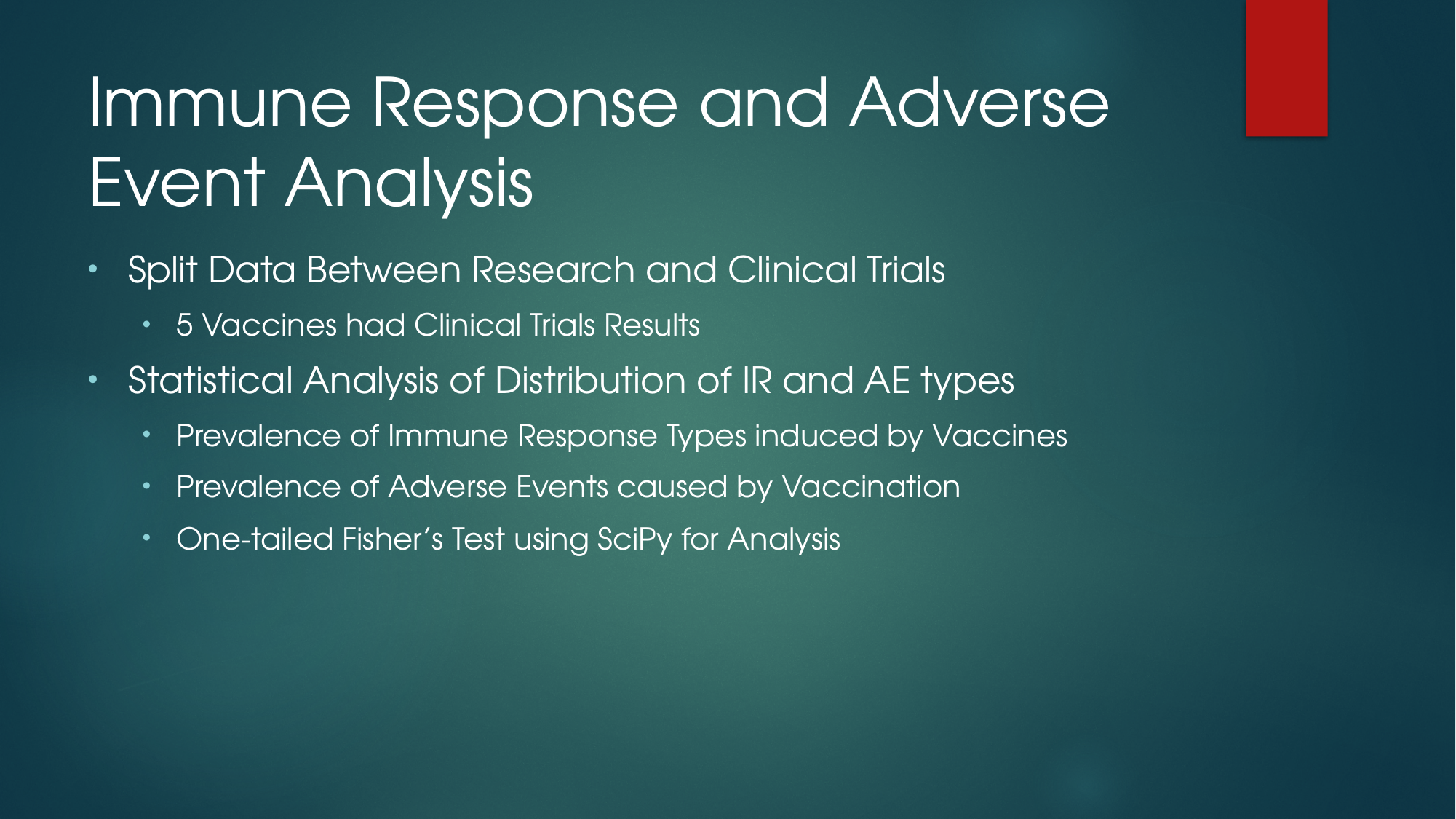

# Immune Response and Adverse Event Analysis
Split Data Between Research and Clinical Trials
5 Vaccines had Clinical Trials Results
Statistical Analysis of Distribution of IR and AE types
Prevalence of Immune Response Types induced by Vaccines
Prevalence of Adverse Events caused by Vaccination
One-tailed Fisher’s Test using SciPy for Analysis